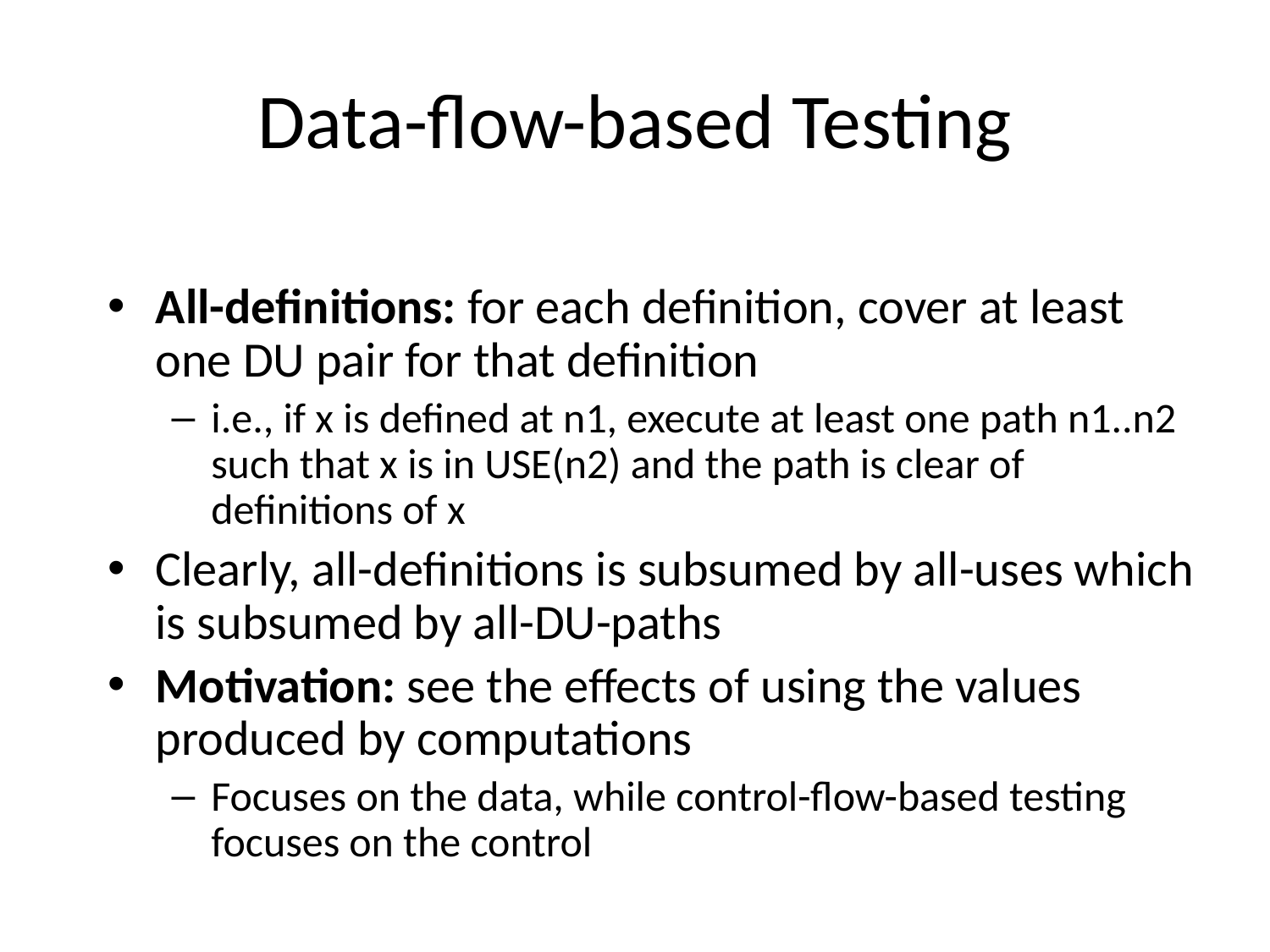

# Data-flow-based Testing
All-definitions: for each definition, cover at least one DU pair for that definition
i.e., if x is defined at n1, execute at least one path n1..n2 such that x is in USE(n2) and the path is clear of definitions of x
Clearly, all-definitions is subsumed by all-uses which is subsumed by all-DU-paths
Motivation: see the effects of using the values produced by computations
Focuses on the data, while control-flow-based testing focuses on the control